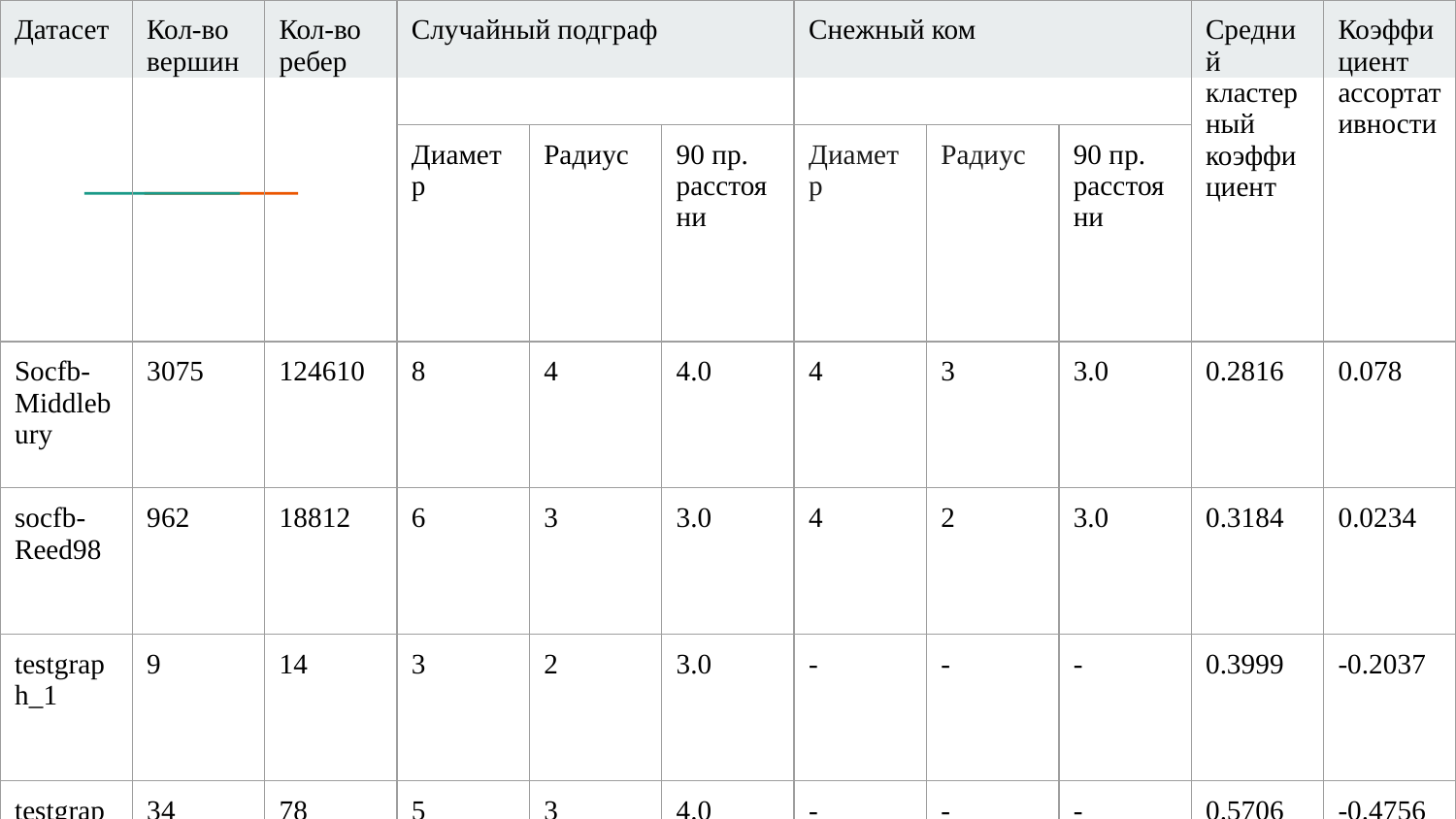

| Датасет | Кол-во вершин | Кол-во ребер | Случайный подграф |  |  | Снежный ком |  |  | Средний кластерный коэффициент | Коэффициент ассортативности |
| --- | --- | --- | --- | --- | --- | --- | --- | --- | --- | --- |
|  |  |  | Диаметр | Радиус | 90 пр. расстояни | Диаметр | Радиус | 90 пр. расстояни |  |  |
| Socfb-Middlebury | 3075 | 124610 | 8 | 4 | 4.0 | 4 | 3 | 3.0 | 0.2816 | 0.078 |
| socfb-Reed98 | 962 | 18812 | 6 | 3 | 3.0 | 4 | 2 | 3.0 | 0.3184 | 0.0234 |
| testgraph\_1 | 9 | 14 | 3 | 2 | 3.0 | - | - | - | 0.3999 | -0.2037 |
| testgraph\_2 | 34 | 78 | 5 | 3 | 4.0 | - | - | - | 0.5706 | -0.4756 |